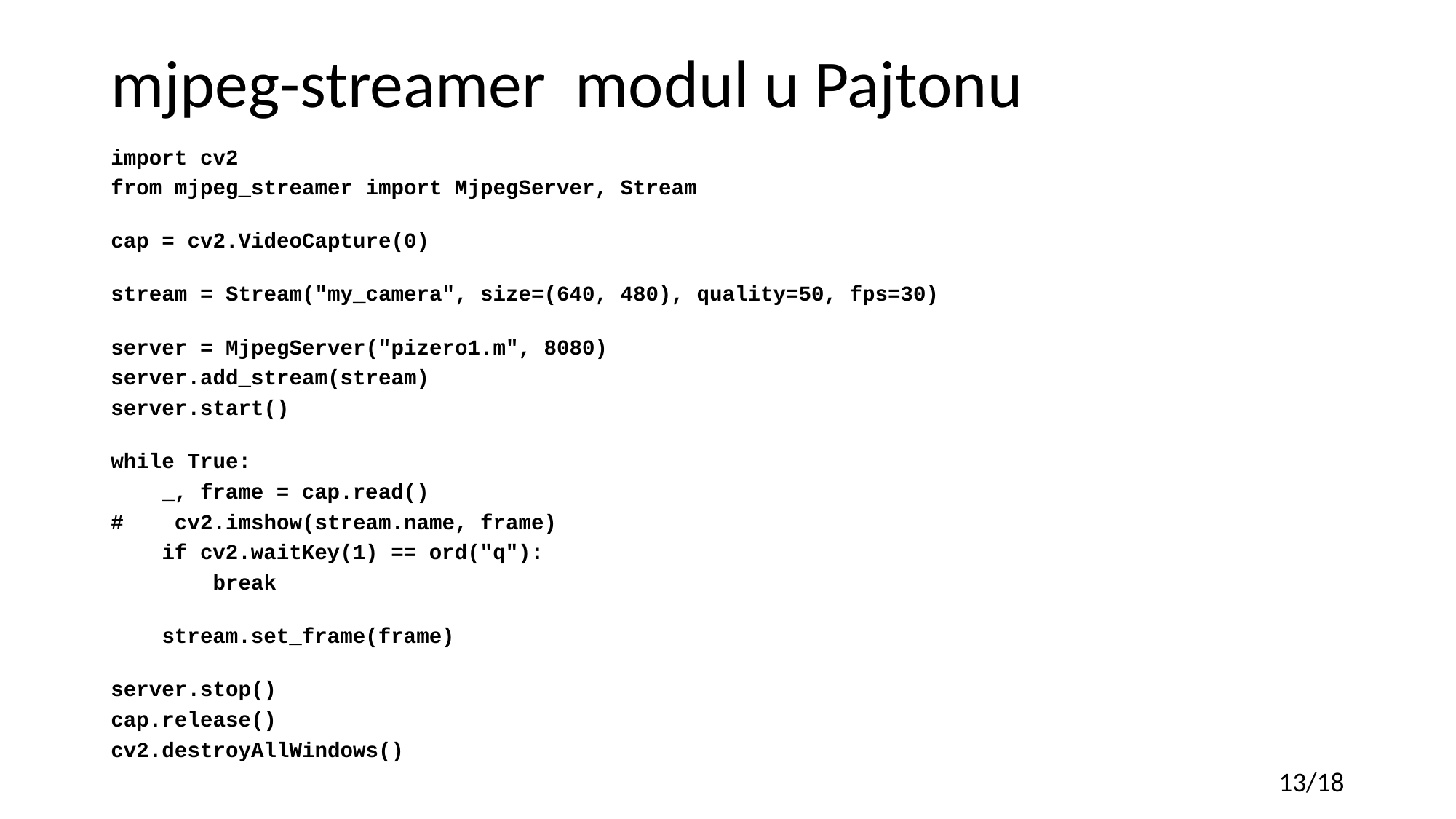

# mjpeg-streamer  modul u Pajtonu
import cv2
from mjpeg_streamer import MjpegServer, Stream
cap = cv2.VideoCapture(0)
stream = Stream("my_camera", size=(640, 480), quality=50, fps=30)
server = MjpegServer("pizero1.m", 8080)
server.add_stream(stream)
server.start()
while True:
    _, frame = cap.read()
#    cv2.imshow(stream.name, frame)
    if cv2.waitKey(1) == ord("q"):
        break
    stream.set_frame(frame)
server.stop()
cap.release()
cv2.destroyAllWindows()